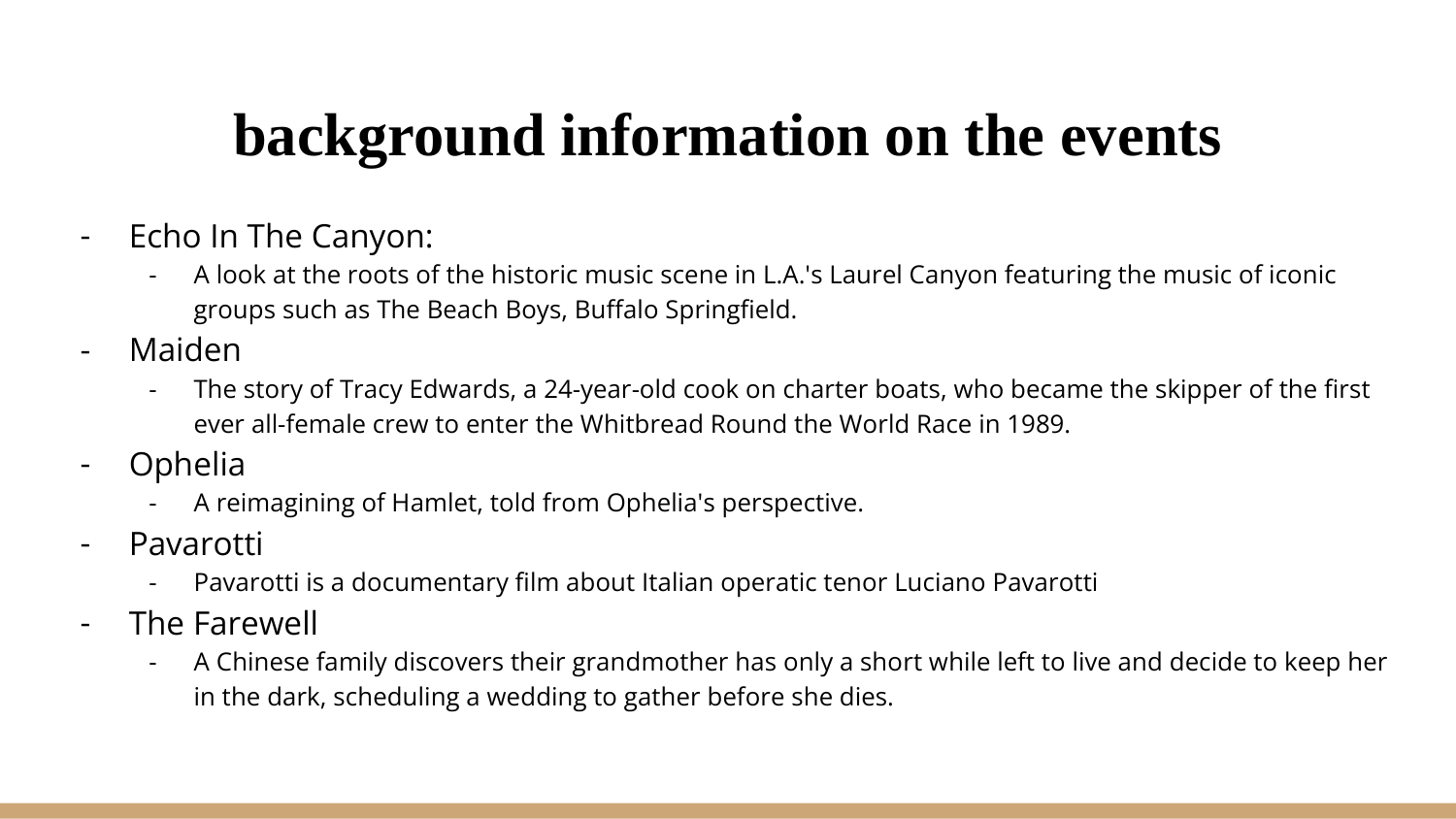

# background information on the events
Echo In The Canyon:
A look at the roots of the historic music scene in L.A.'s Laurel Canyon featuring the music of iconic groups such as The Beach Boys, Buffalo Springfield.
Maiden
The story of Tracy Edwards, a 24-year-old cook on charter boats, who became the skipper of the first ever all-female crew to enter the Whitbread Round the World Race in 1989.
Ophelia
A reimagining of Hamlet, told from Ophelia's perspective.
Pavarotti
Pavarotti is a documentary film about Italian operatic tenor Luciano Pavarotti
The Farewell
A Chinese family discovers their grandmother has only a short while left to live and decide to keep her in the dark, scheduling a wedding to gather before she dies.